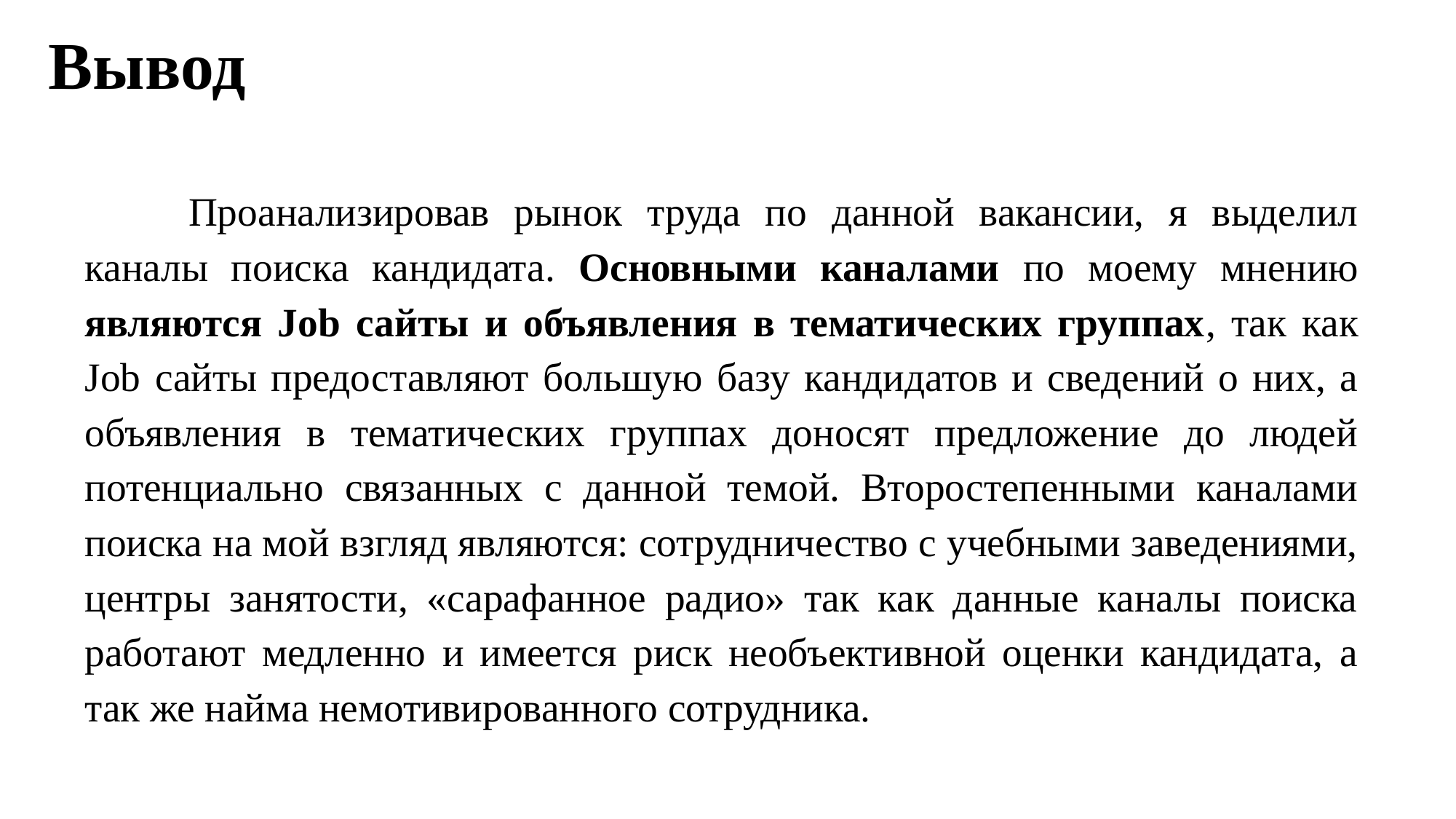

Вывод
	Проанализировав рынок труда по данной вакансии, я выделил каналы поиска кандидата. Основными каналами по моему мнению являются Job сайты и объявления в тематических группах, так как Job сайты предоставляют большую базу кандидатов и сведений о них, а объявления в тематических группах доносят предложение до людей потенциально связанных с данной темой. Второстепенными каналами поиска на мой взгляд являются: сотрудничество с учебными заведениями, центры занятости, «сарафанное радио» так как данные каналы поиска работают медленно и имеется риск необъективной оценки кандидата, а так же найма немотивированного сотрудника.